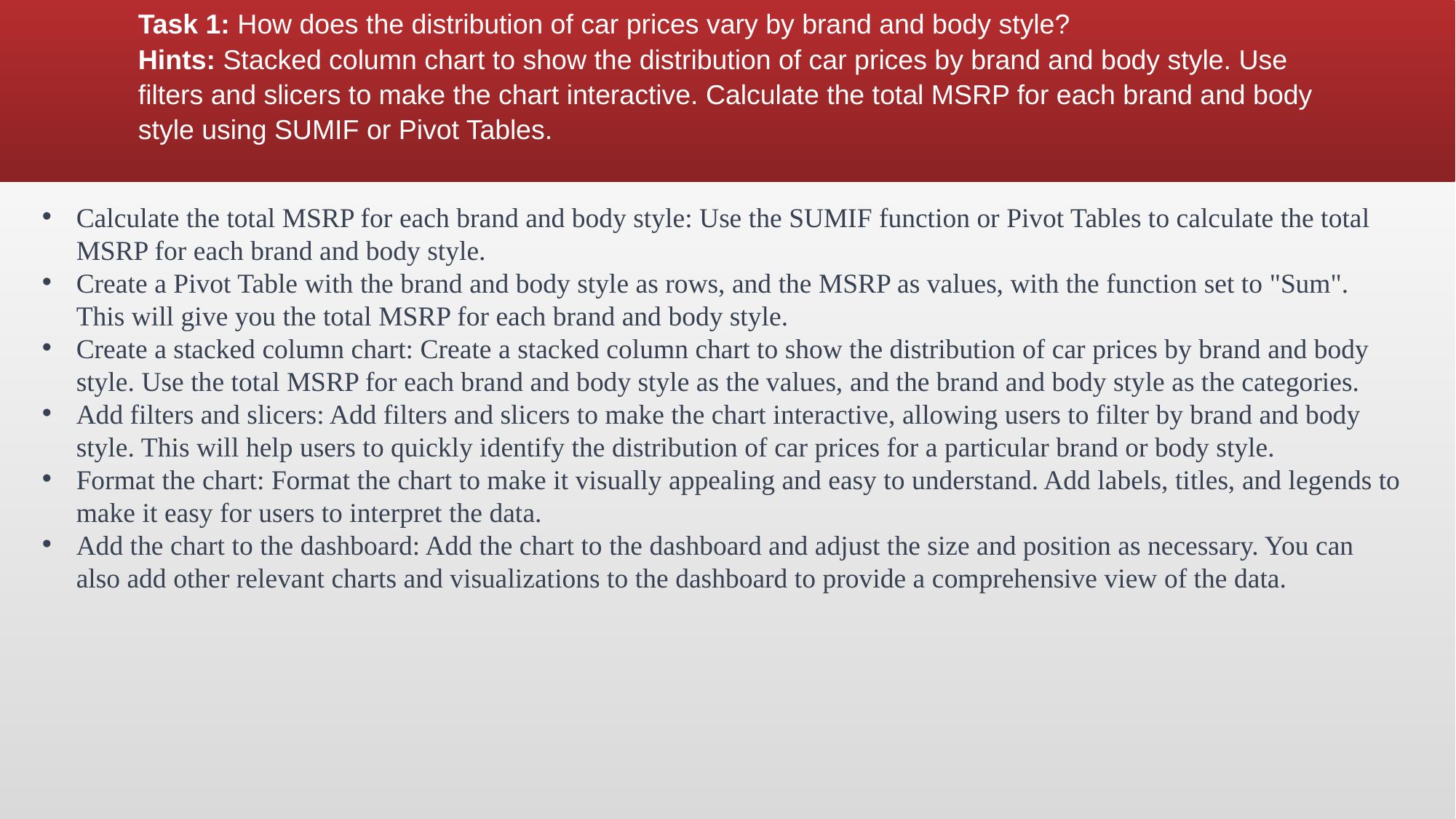

# Task 1: How does the distribution of car prices vary by brand and body style? Hints: Stacked column chart to show the distribution of car prices by brand and body style. Use filters and slicers to make the chart interactive. Calculate the total MSRP for each brand and body style using SUMIF or Pivot Tables.
Calculate the total MSRP for each brand and body style: Use the SUMIF function or Pivot Tables to calculate the total MSRP for each brand and body style.
Create a Pivot Table with the brand and body style as rows, and the MSRP as values, with the function set to "Sum". This will give you the total MSRP for each brand and body style.
Create a stacked column chart: Create a stacked column chart to show the distribution of car prices by brand and body style. Use the total MSRP for each brand and body style as the values, and the brand and body style as the categories.
Add filters and slicers: Add filters and slicers to make the chart interactive, allowing users to filter by brand and body style. This will help users to quickly identify the distribution of car prices for a particular brand or body style.
Format the chart: Format the chart to make it visually appealing and easy to understand. Add labels, titles, and legends to make it easy for users to interpret the data.
Add the chart to the dashboard: Add the chart to the dashboard and adjust the size and position as necessary. You can also add other relevant charts and visualizations to the dashboard to provide a comprehensive view of the data.